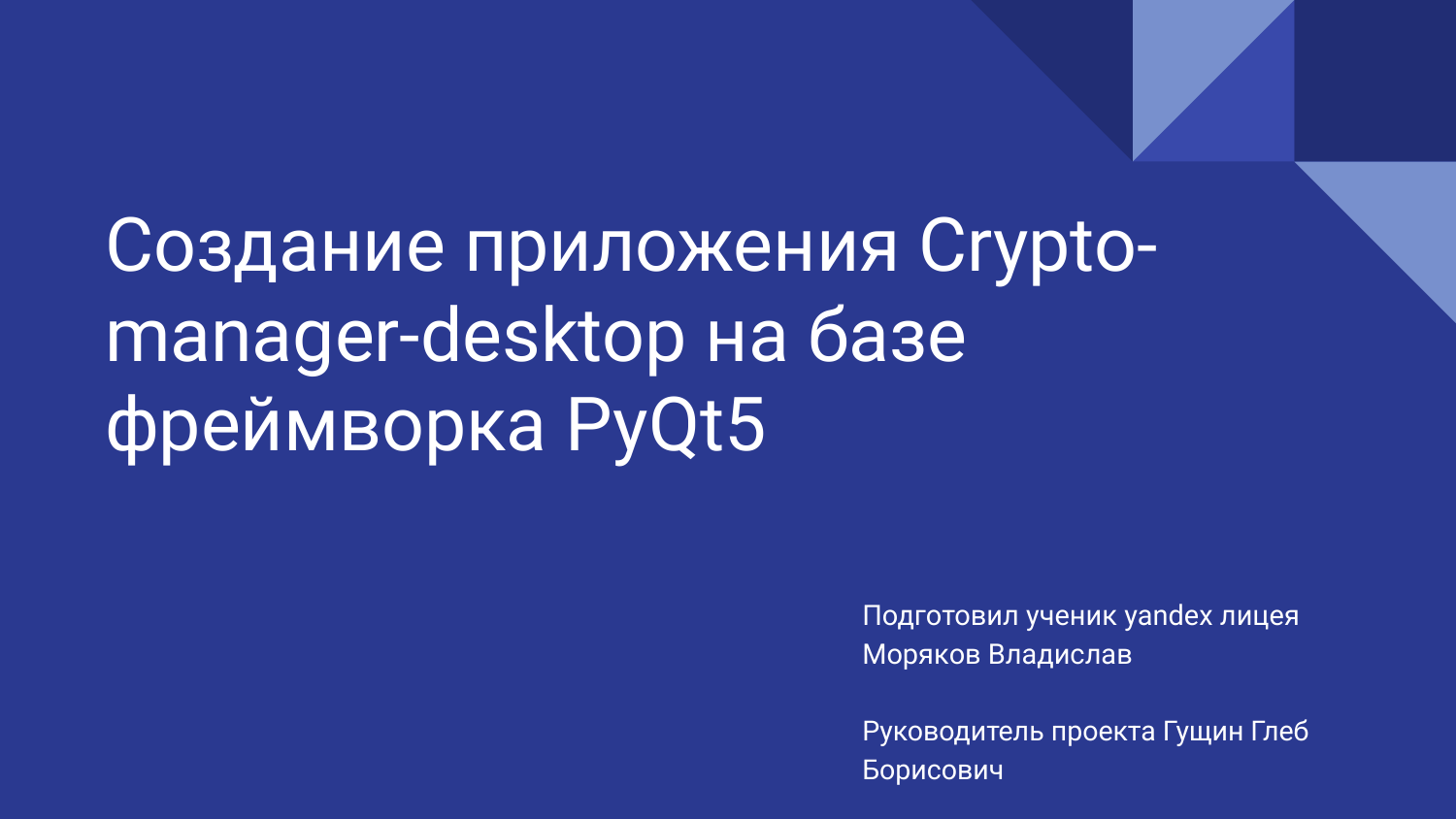

# Создание приложения Crypto-manager-desktop на базе фреймворка PyQt5
Подготовил ученик yandex лицея Моряков Владислав

Руководитель проекта Гущин Глеб Борисович